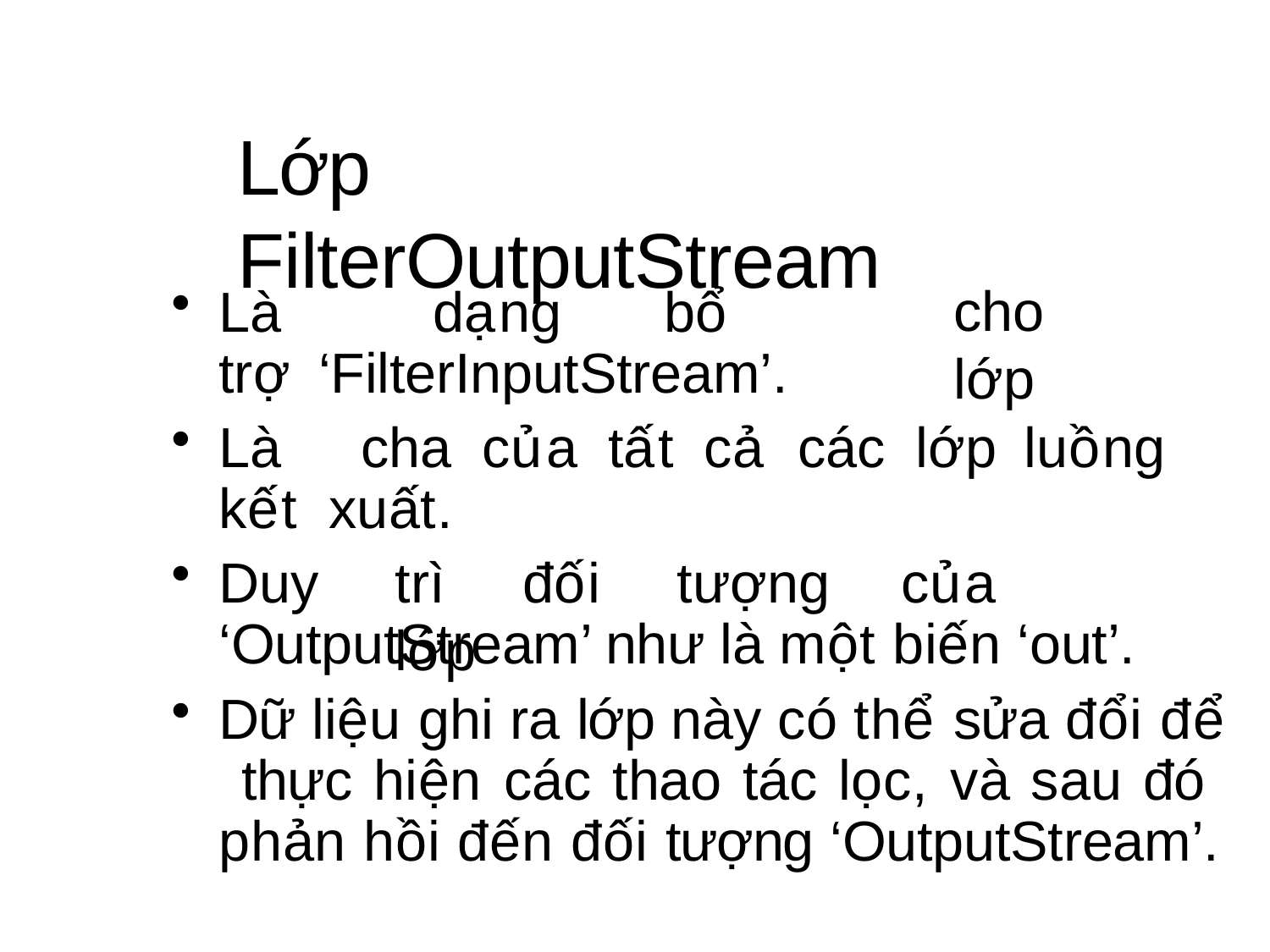

# Lớp FilterOutputStream
Là	dạng	bổ	trợ  ‘FilterInputStream’.
cho	lớp
Là	cha	của	tất	cả	các	lớp	luồng	kết  xuất.
Duy
trì	đối	tượng	của	lớp
‘OutputStream’ như là một biến ‘out’.
Dữ liệu ghi ra lớp này có thể sửa đổi để  thực hiện các thao tác lọc, và sau đó  phản hồi đến đối tượng ‘OutputStream’.